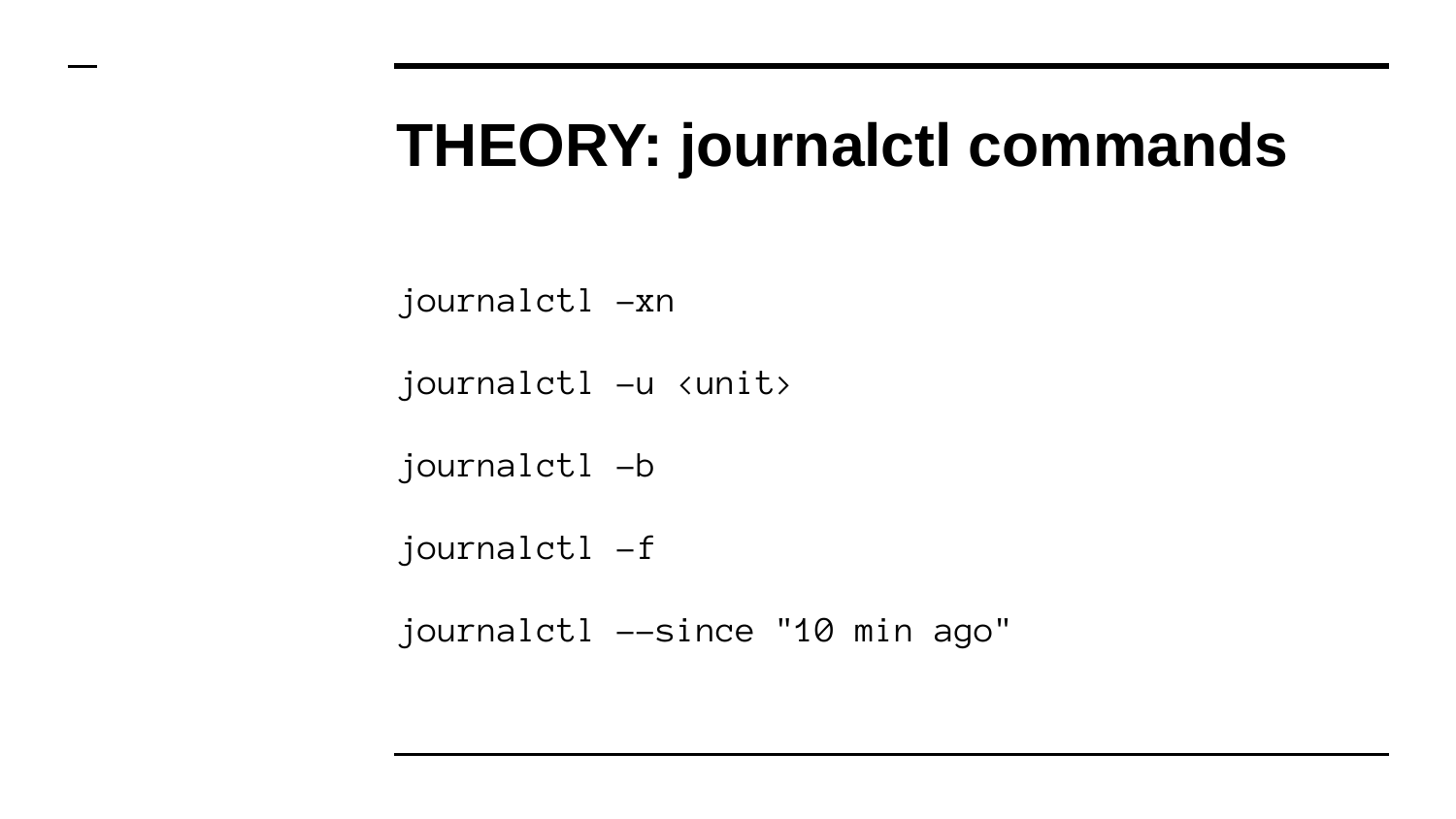

# THEORY: journalctl commands
journalctl -xn
journalctl -u <unit>
journalctl -b
journalctl -f
journalctl --since "10 min ago"